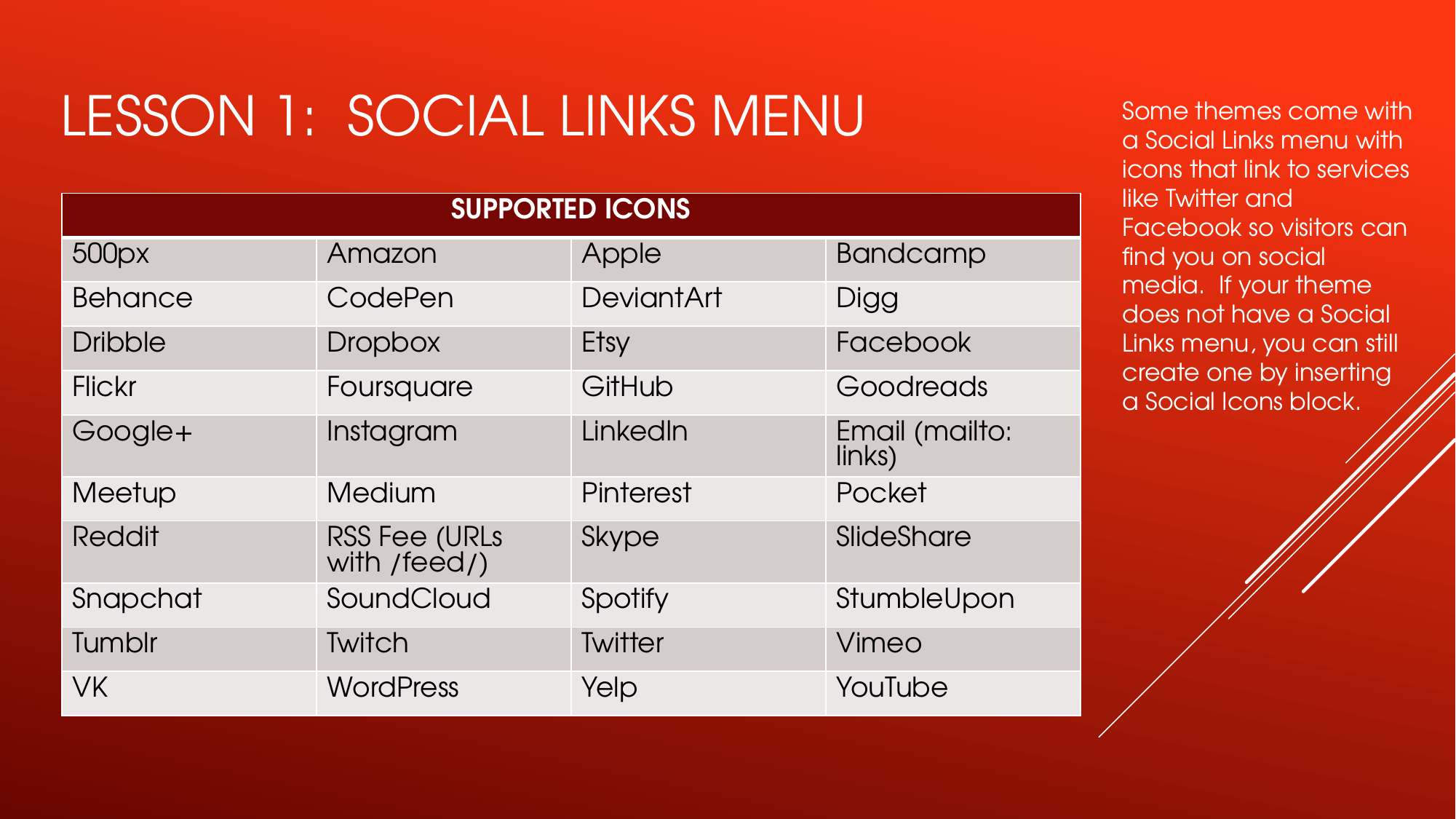

# Lesson 1:  Social Links menu
Some themes come with a Social Links menu with icons that link to services like Twitter and Facebook so visitors can find you on social media.  If your theme does not have a Social Links menu, you can still create one by inserting a Social Icons block.

| SUPPORTED ICONS |  |  |  |
| --- | --- | --- | --- |
| 500px | Amazon | Apple | Bandcamp |
| Behance | CodePen | DeviantArt | Digg |
| Dribble | Dropbox | Etsy | Facebook |
| Flickr | Foursquare | GitHub | Goodreads |
| Google+ | Instagram | LinkedIn | Email (mailto: links) |
| Meetup | Medium | Pinterest | Pocket |
| Reddit | RSS Fee (URLs with /feed/) | Skype | SlideShare |
| Snapchat | SoundCloud | Spotify | StumbleUpon |
| Tumblr | Twitch | Twitter | Vimeo |
| VK | WordPress | Yelp | YouTube |